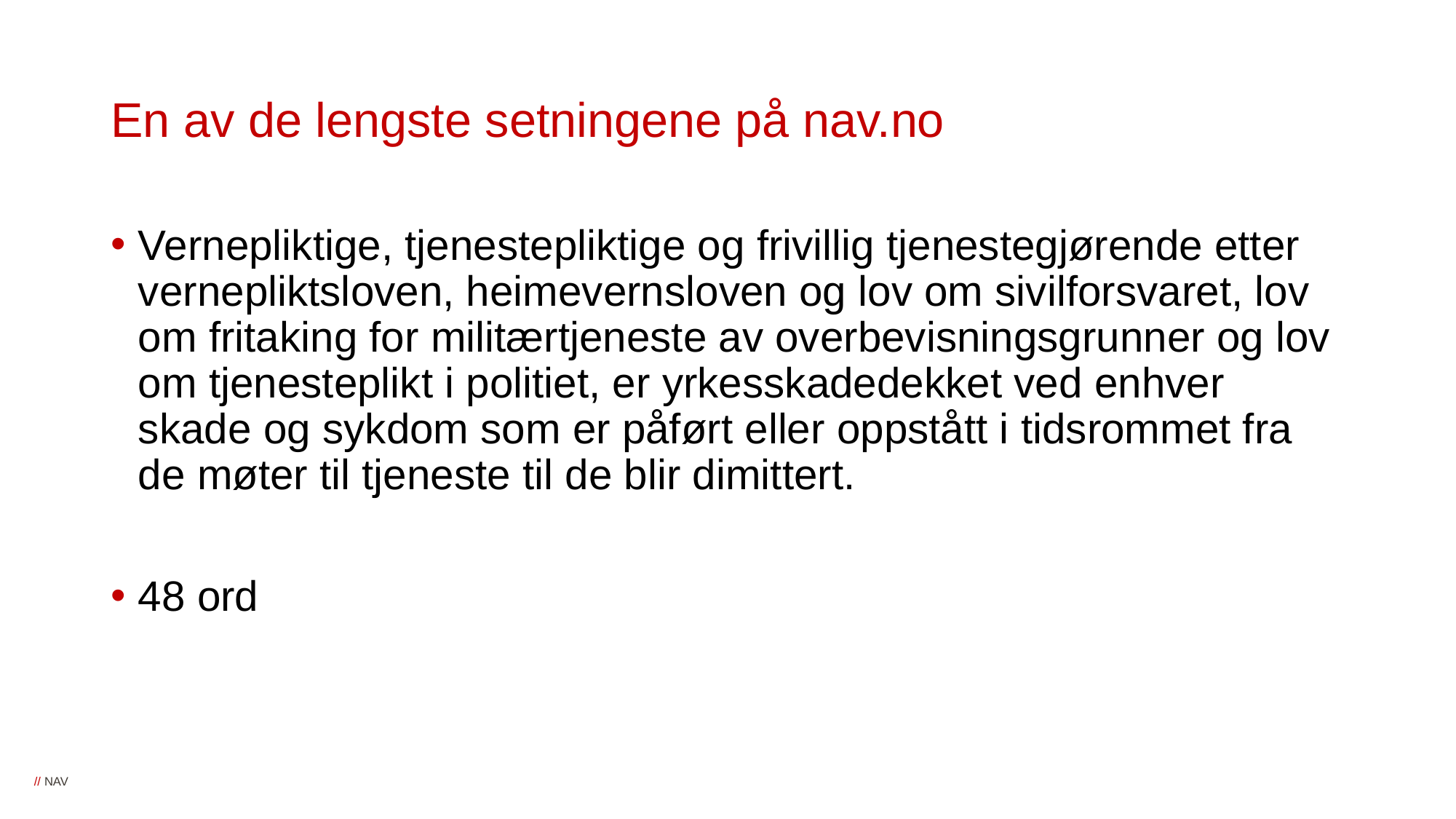

# En av de lengste setningene på nav.no
Vernepliktige, tjenestepliktige og frivillig tjenestegjørende etter vernepliktsloven, heimevernsloven og lov om sivilforsvaret, lov om fritaking for militærtjeneste av overbevisningsgrunner og lov om tjenesteplikt i politiet, er yrkesskadedekket ved enhver skade og sykdom som er påført eller oppstått i tidsrommet fra de møter til tjeneste til de blir dimittert.

48 ord